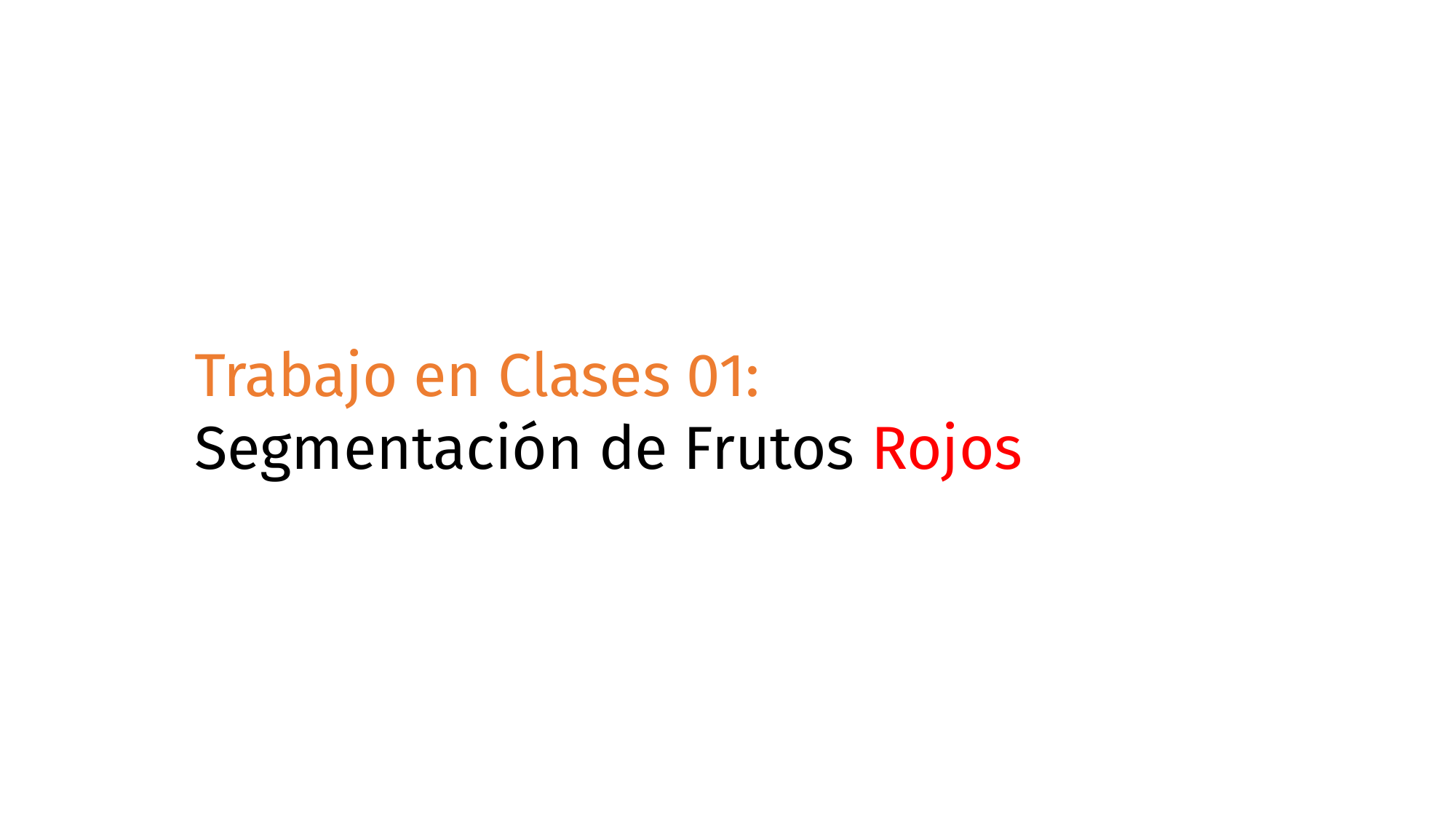

Trabajo en Clases 01:
Segmentación de Frutos Rojos